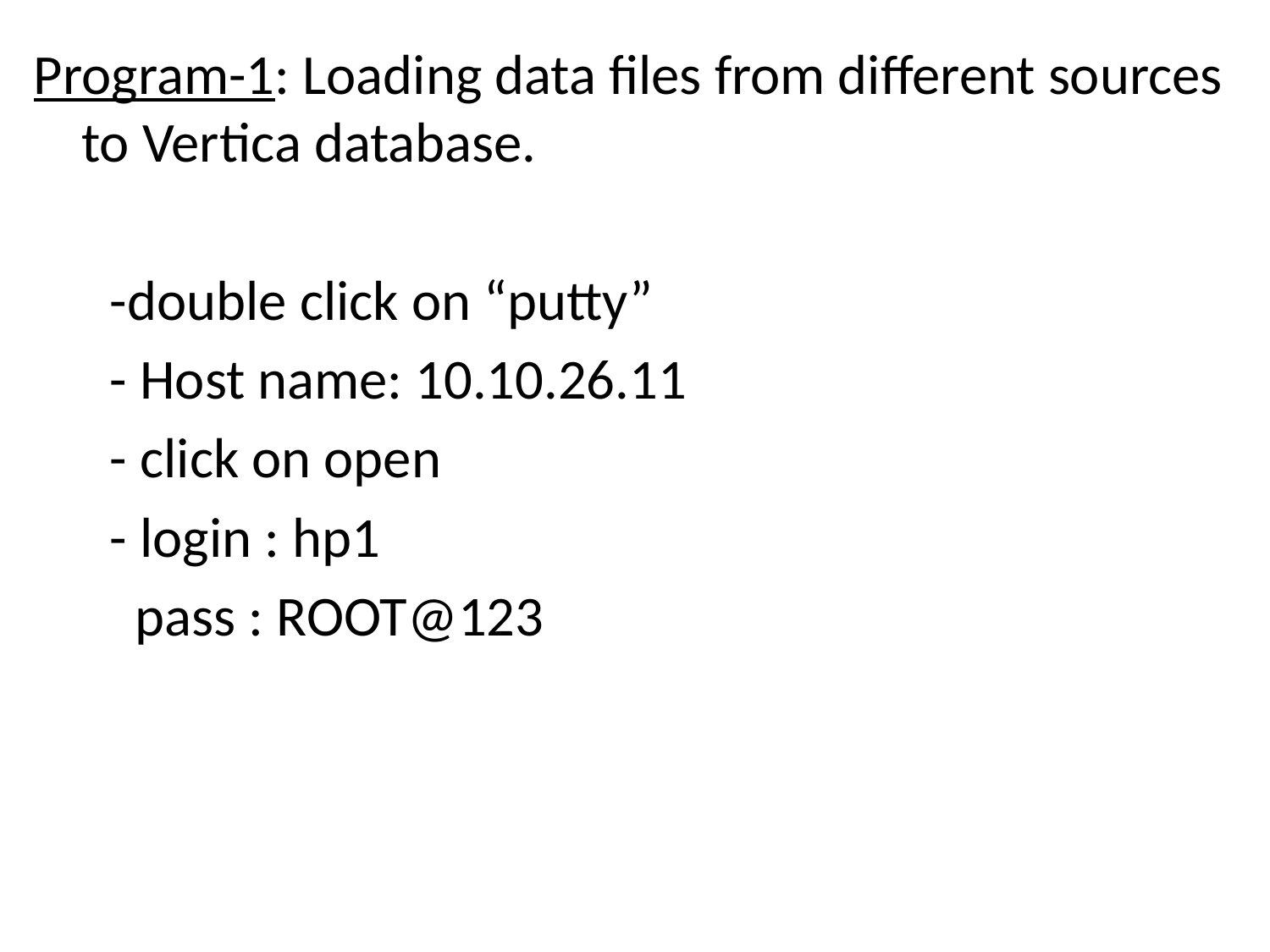

Program-1: Loading data files from different sources to Vertica database.

      -double click on “putty”
      - Host name: 10.10.26.11
      - click on open
      - login : hp1
        pass : ROOT@123